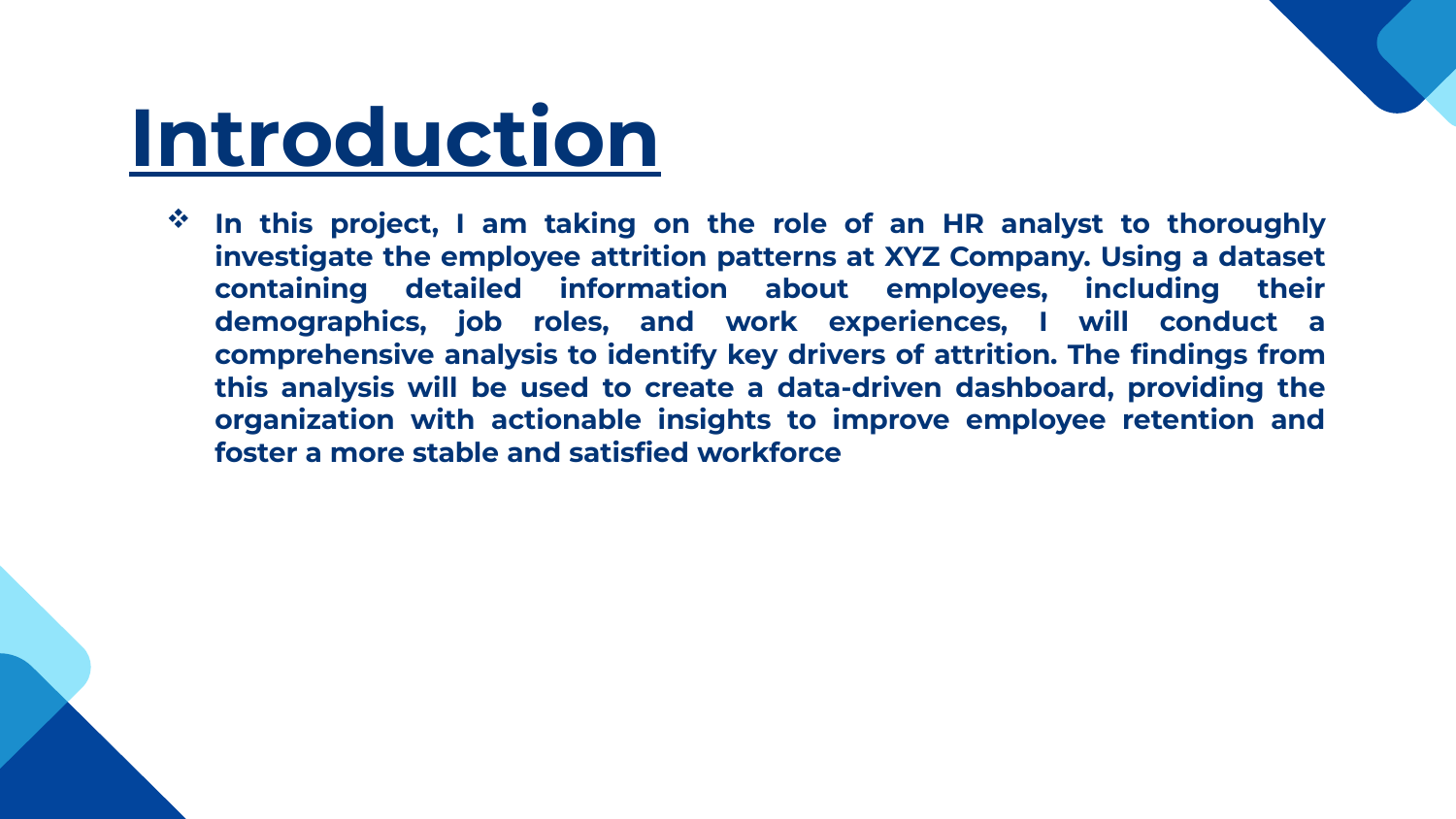

# Introduction
In this project, I am taking on the role of an HR analyst to thoroughly investigate the employee attrition patterns at XYZ Company. Using a dataset containing detailed information about employees, including their demographics, job roles, and work experiences, I will conduct a comprehensive analysis to identify key drivers of attrition. The findings from this analysis will be used to create a data-driven dashboard, providing the organization with actionable insights to improve employee retention and foster a more stable and satisfied workforce